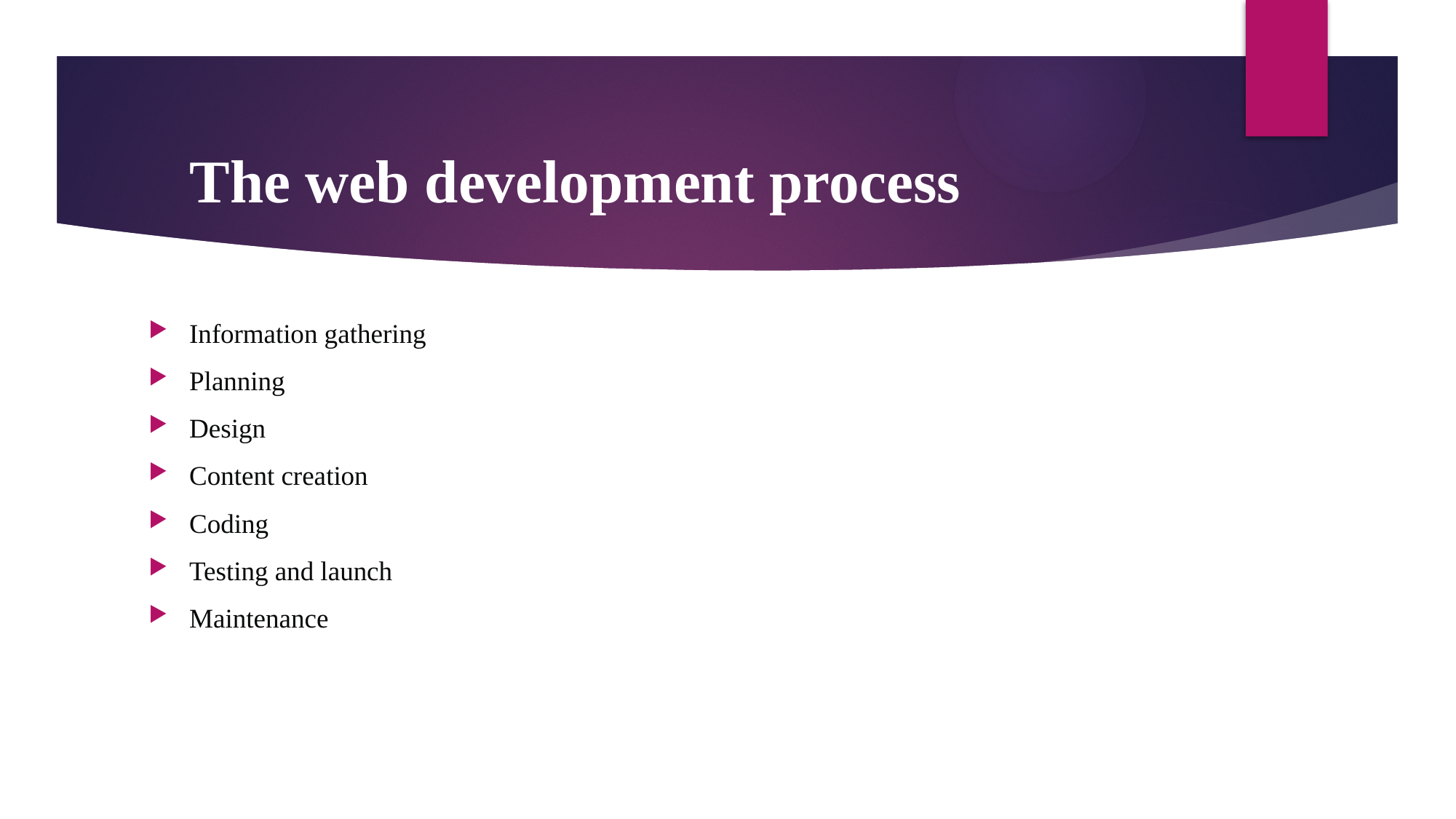

# The web development process
Information gathering
Planning
Design
Content creation
Coding
Testing and launch
Maintenance